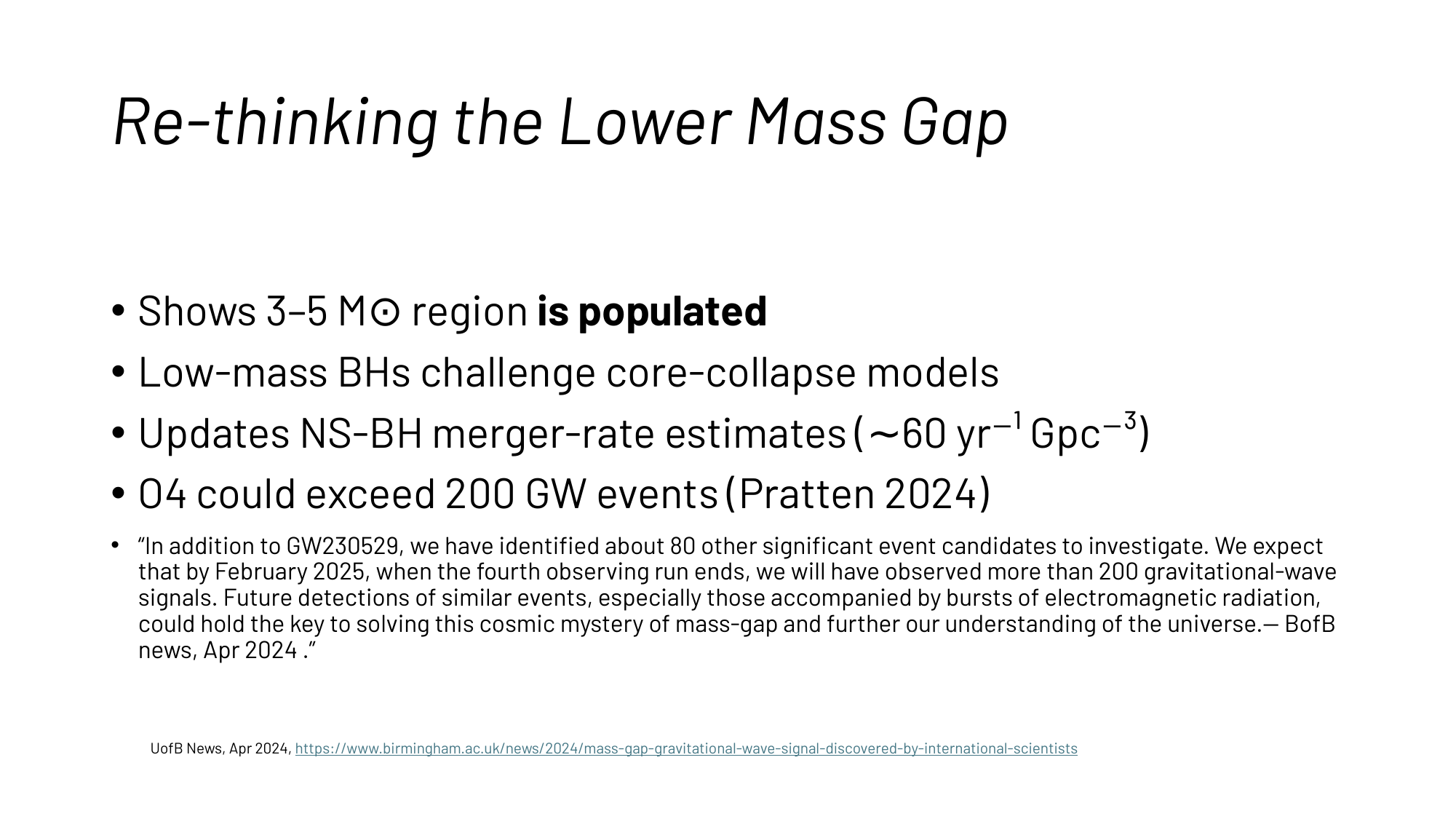

# Re‑thinking the Lower Mass Gap

Shows 3–5 M⊙ region is populated
Low‑mass BHs challenge core‑collapse models
Updates NS‑BH merger‑rate estimates (∼60 yr⁻¹ Gpc⁻³)
O4 could exceed 200 GW events (Pratten 2024)
“In addition to GW230529, we have identified about 80 other significant event candidates to investigate. We expect that by February 2025, when the fourth observing run ends, we will have observed more than 200 gravitational-wave signals. Future detections of similar events, especially those accompanied by bursts of electromagnetic radiation, could hold the key to solving this cosmic mystery of mass-gap and further our understanding of the universe.— BofB news, Apr 2024 .”
UofB News, Apr 2024, https://www.birmingham.ac.uk/news/2024/mass-gap-gravitational-wave-signal-discovered-by-international-scientists